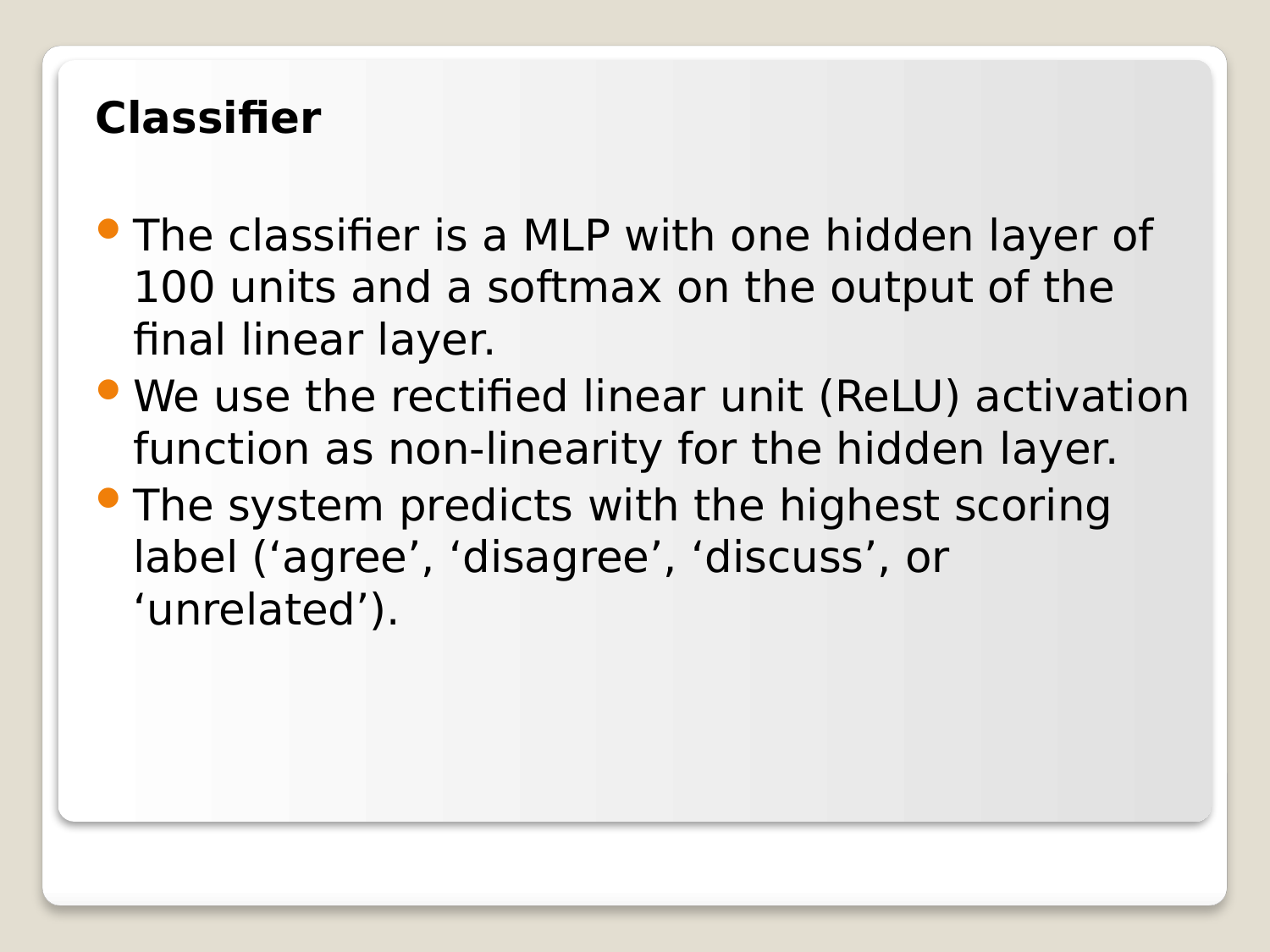

Classifier

The classifier is a MLP with one hidden layer of 100 units and a softmax on the output of the final linear layer.
We use the rectified linear unit (ReLU) activation function as non-linearity for the hidden layer.
The system predicts with the highest scoring label (‘agree’, ‘disagree’, ‘discuss’, or ‘unrelated’).